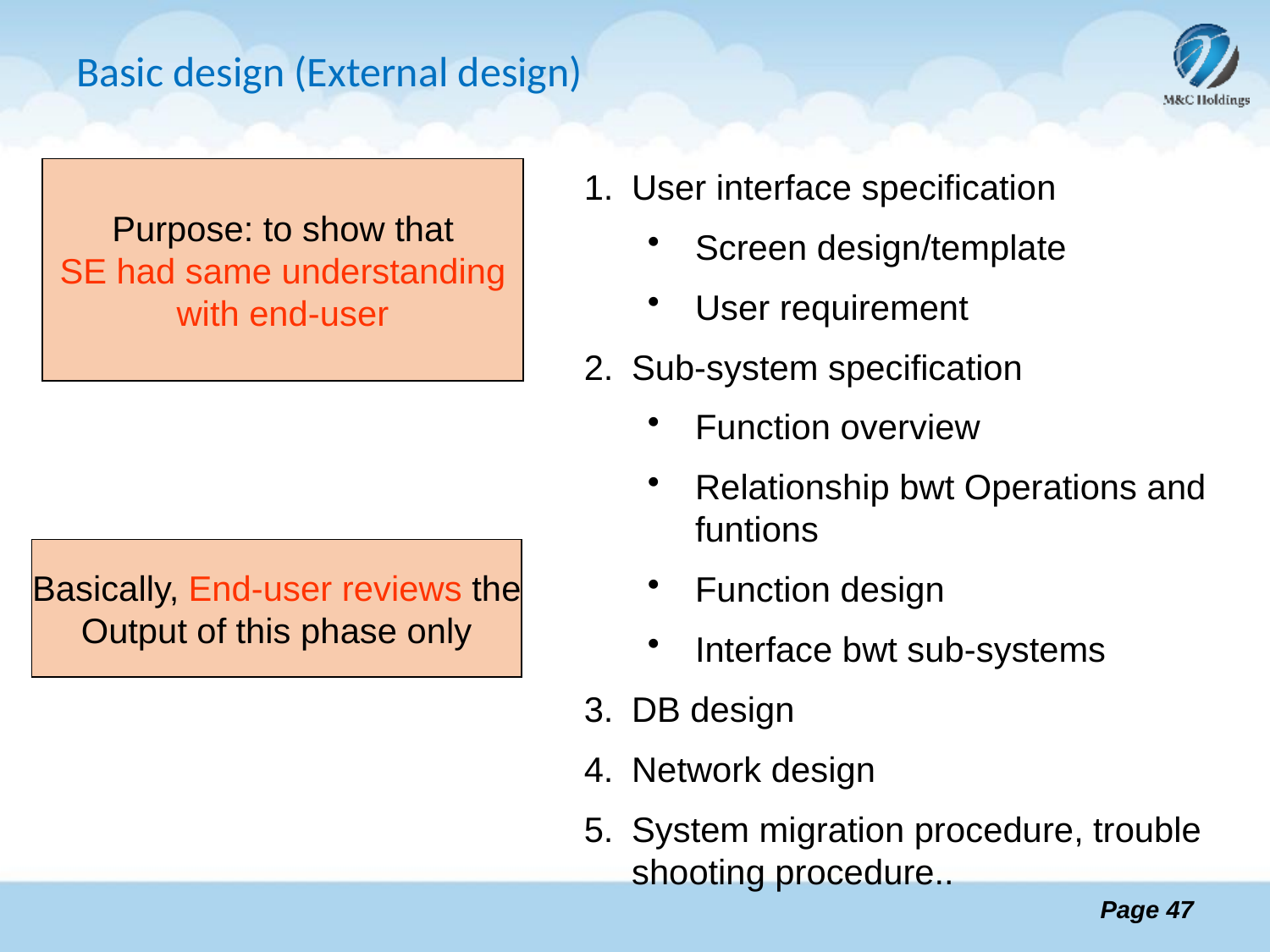

# Basic design (External design)
Purpose: to show that
 SE had same understanding
with end-user
User interface specification
Screen design/template
User requirement
Sub-system specification
Function overview
Relationship bwt Operations and funtions
Function design
Interface bwt sub-systems
DB design
Network design
System migration procedure, trouble shooting procedure..

Basically, End-user reviews the
Output of this phase only
Page 47